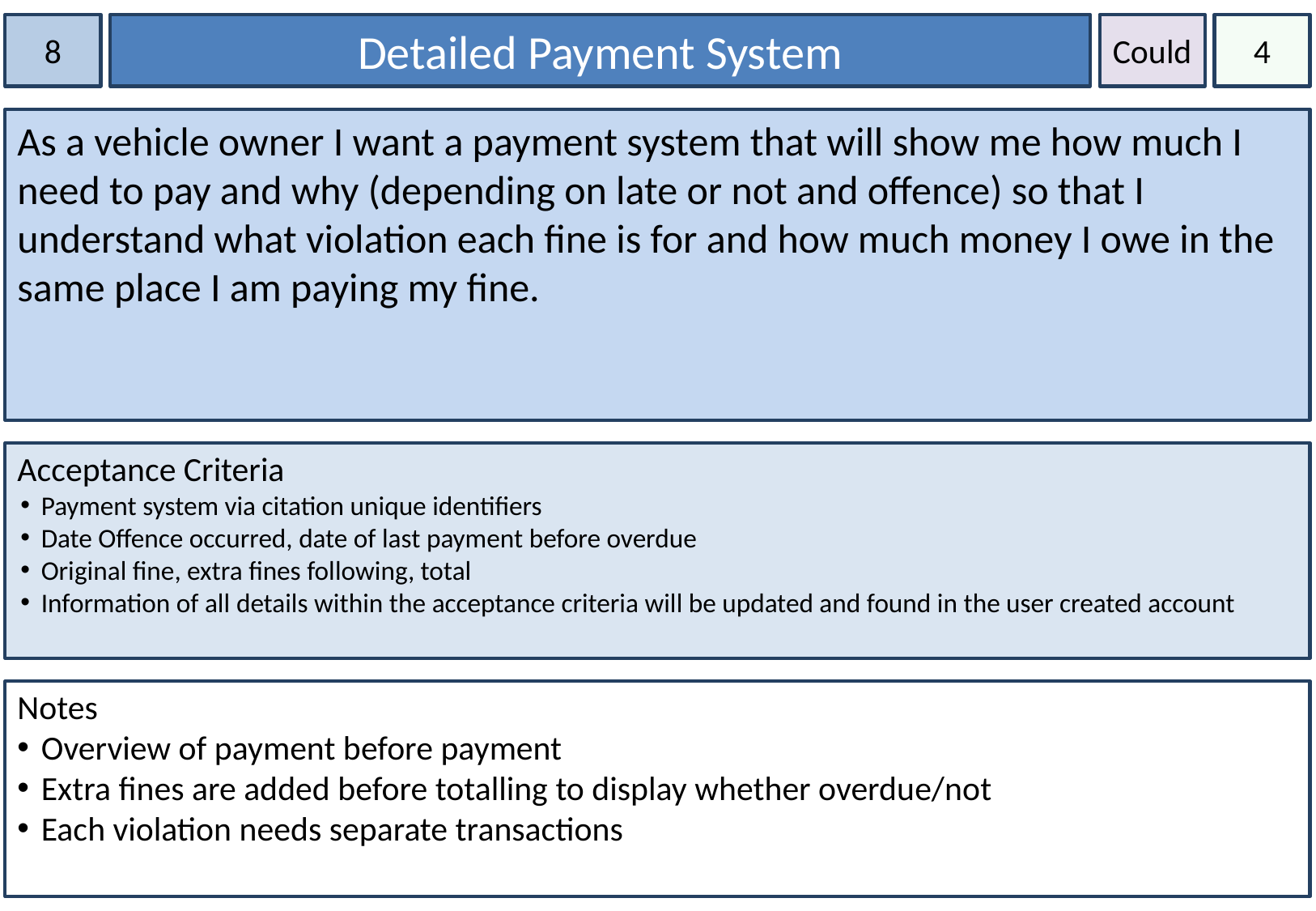

8
Detailed Payment System
Could
4
As a vehicle owner I want a payment system that will show me how much I need to pay and why (depending on late or not and offence) so that I understand what violation each fine is for and how much money I owe in the same place I am paying my fine.
Acceptance Criteria
Payment system via citation unique identifiers
Date Offence occurred, date of last payment before overdue
Original fine, extra fines following, total
Information of all details within the acceptance criteria will be updated and found in the user created account

Notes
Overview of payment before payment
Extra fines are added before totalling to display whether overdue/not
Each violation needs separate transactions